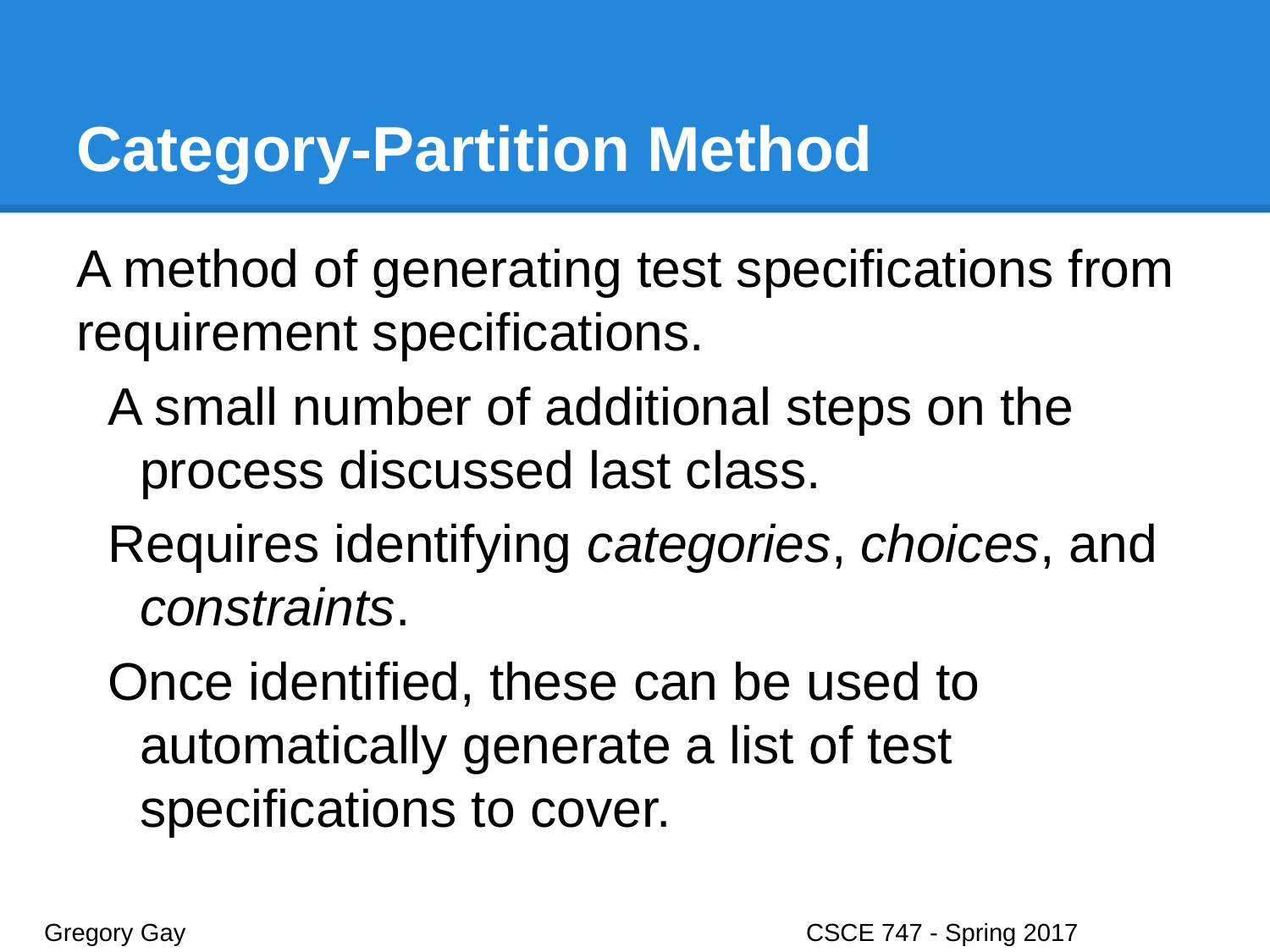

# Category-Partition Method
A method of generating test specifications from requirement specifications.
A small number of additional steps on the process discussed last class.
Requires identifying categories, choices, and constraints.
Once identified, these can be used to automatically generate a list of test specifications to cover.
Gregory Gay					CSCE 747 - Spring 2017							8